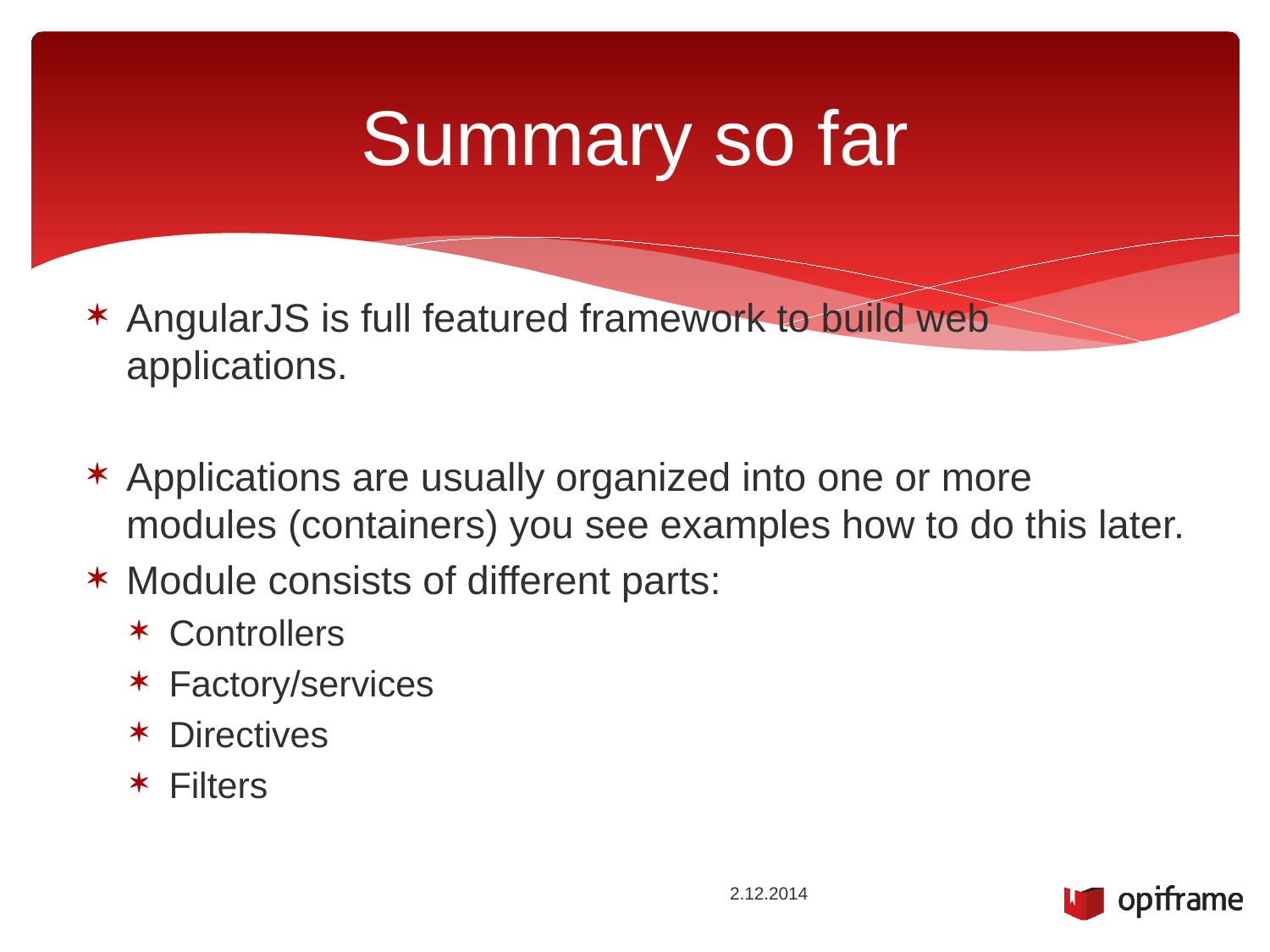

# Summary so far
AngularJS is full featured framework to build web applications.

Applications are usually organized into one or more modules (containers) you see examples how to do this later.
Module consists of different parts:
Controllers
Factory/services
Directives
Filters

2.12.2014